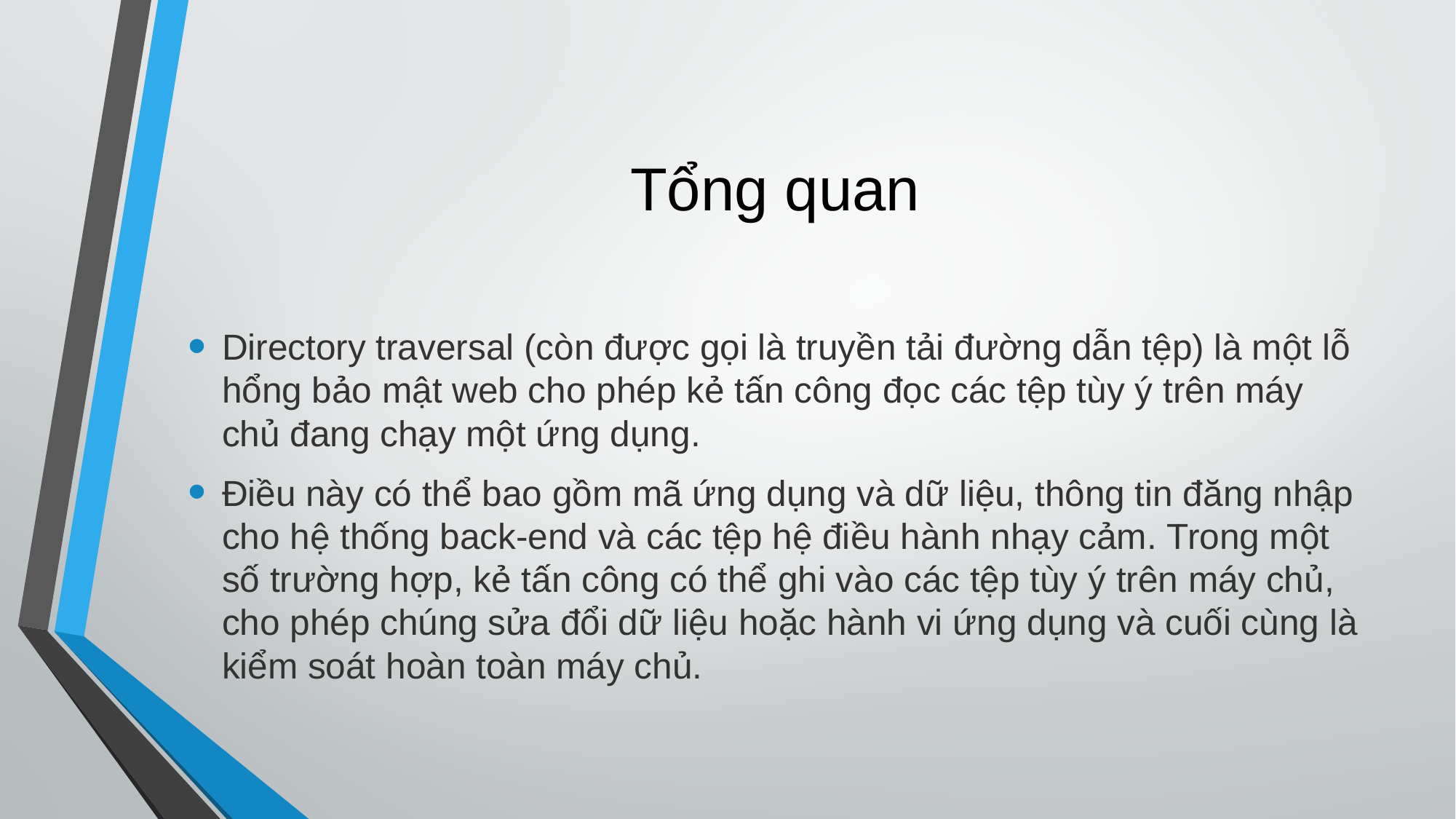

# Tổng quan
Directory traversal (còn được gọi là truyền tải đường dẫn tệp) là một lỗ hổng bảo mật web cho phép kẻ tấn công đọc các tệp tùy ý trên máy chủ đang chạy một ứng dụng.
Điều này có thể bao gồm mã ứng dụng và dữ liệu, thông tin đăng nhập cho hệ thống back-end và các tệp hệ điều hành nhạy cảm. Trong một số trường hợp, kẻ tấn công có thể ghi vào các tệp tùy ý trên máy chủ, cho phép chúng sửa đổi dữ liệu hoặc hành vi ứng dụng và cuối cùng là kiểm soát hoàn toàn máy chủ.